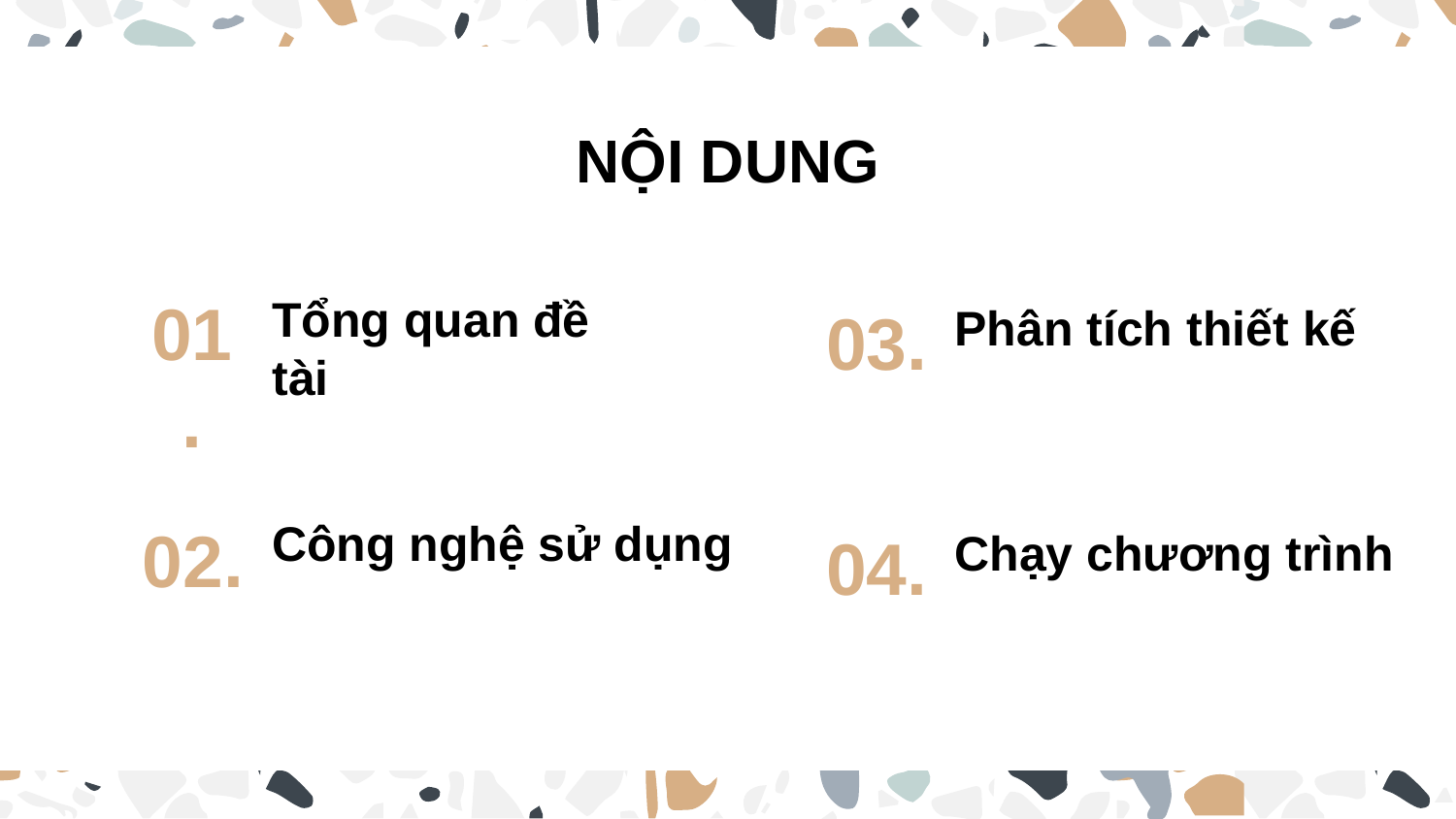

# NỘI DUNG
01.
Tổng quan đề tài
03.
Phân tích thiết kế
Công nghệ sử dụng
02.
Chạy chương trình
04.